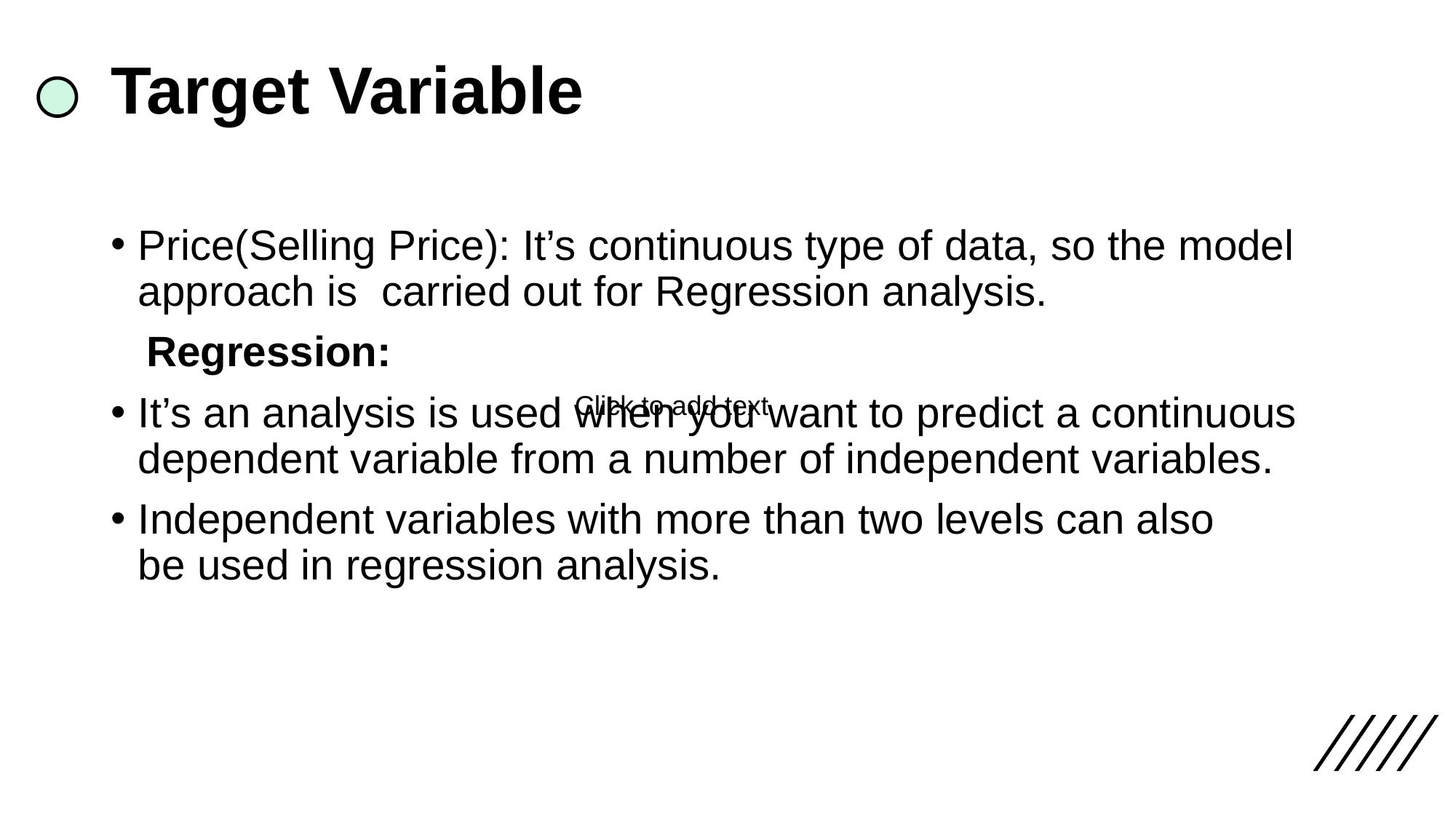

# Target Variable
Price(Selling Price): It’s continuous type of data, so the model approach is  carried out for Regression analysis.
   Regression:
It’s an analysis is used when you want to predict a continuous dependent variable from a number of independent variables.
Independent variables with more than two levels can also be used in regression analysis.

Click to add text